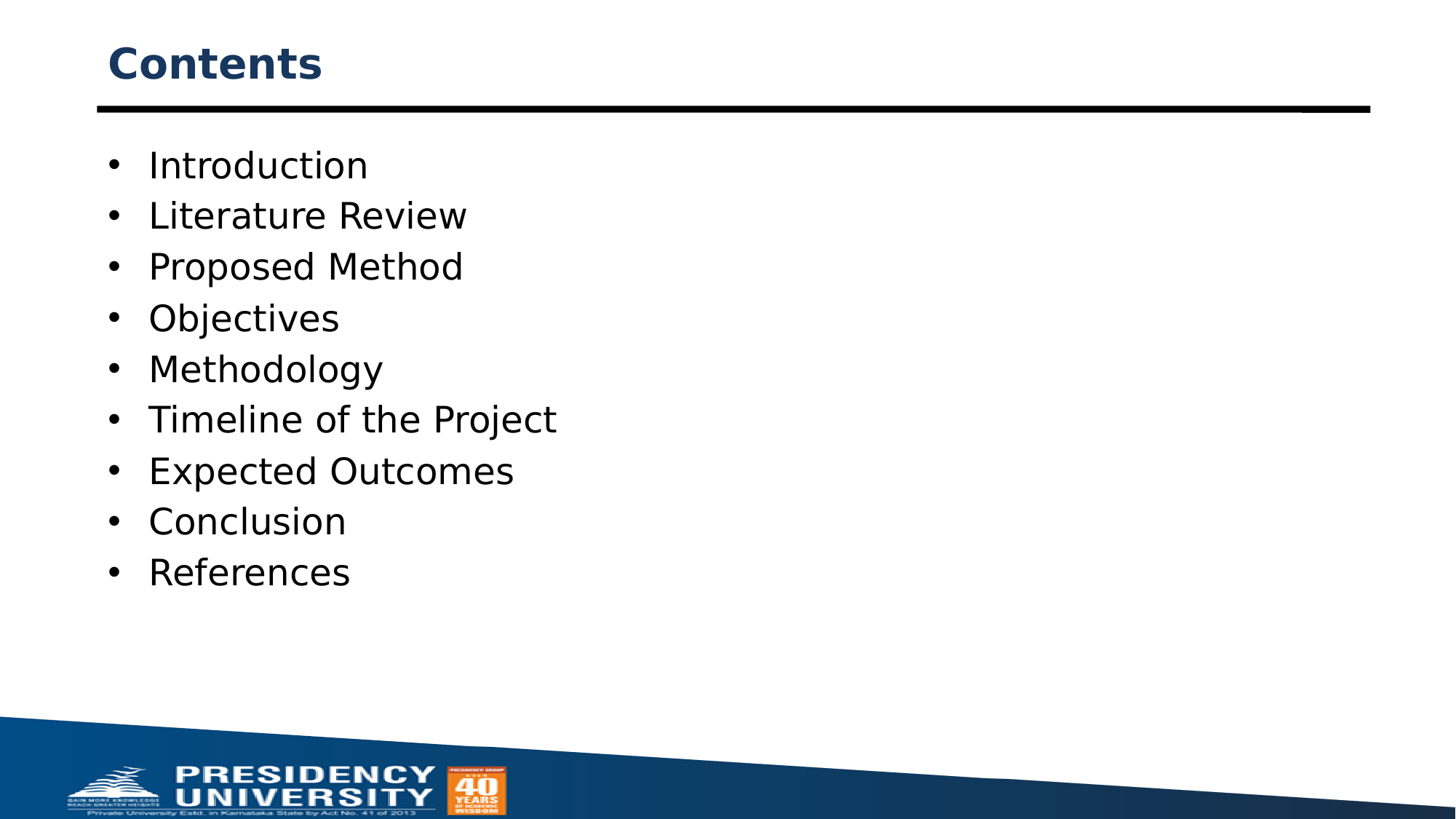

# Contents
Introduction
Literature Review
Proposed Method
Objectives
Methodology
Timeline of the Project
Expected Outcomes
Conclusion
References